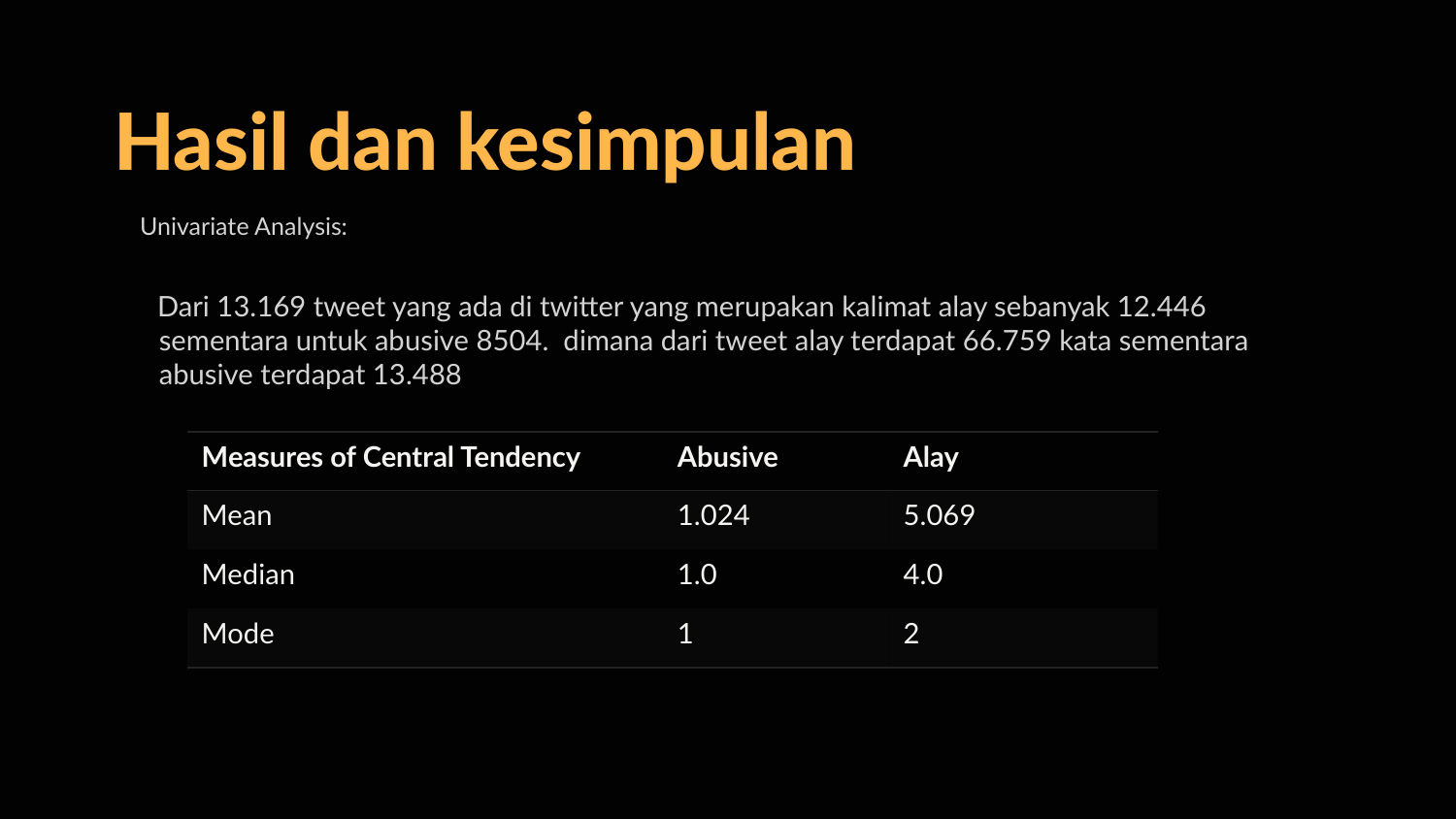

# Hasil dan kesimpulan
Univariate Analysis:
       Dari 13.169 tweet yang ada di twitter yang merupakan kalimat alay sebanyak 12.446 sementara untuk abusive 8504.  dimana dari tweet alay terdapat 66.759 kata sementara abusive terdapat 13.488
| Measures of Central Tendency | Abusive | Alay |
| --- | --- | --- |
| Mean | 1.024 | 5.069 |
| Median | 1.0 | 4.0 |
| Mode | 1 | 2 |